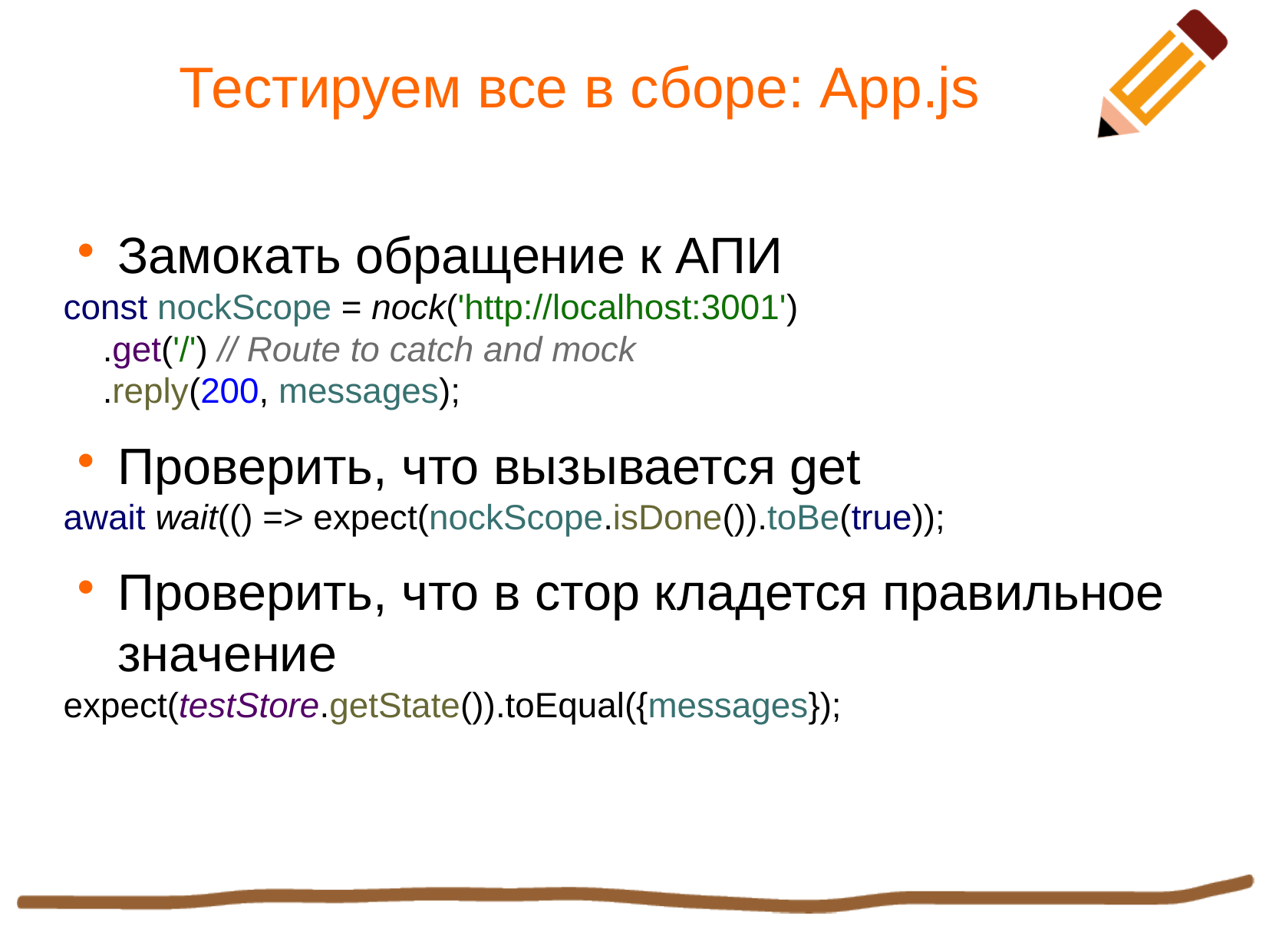

Тестируем все в сборе: App.js
Замокать обращение к АПИ
const nockScope = nock('http://localhost:3001')
    .get('/') // Route to catch and mock
    .reply(200, messages);
Проверить, что вызывается get
await wait(() => expect(nockScope.isDone()).toBe(true));
Проверить, что в стор кладется правильное значение
expect(testStore.getState()).toEqual({messages});